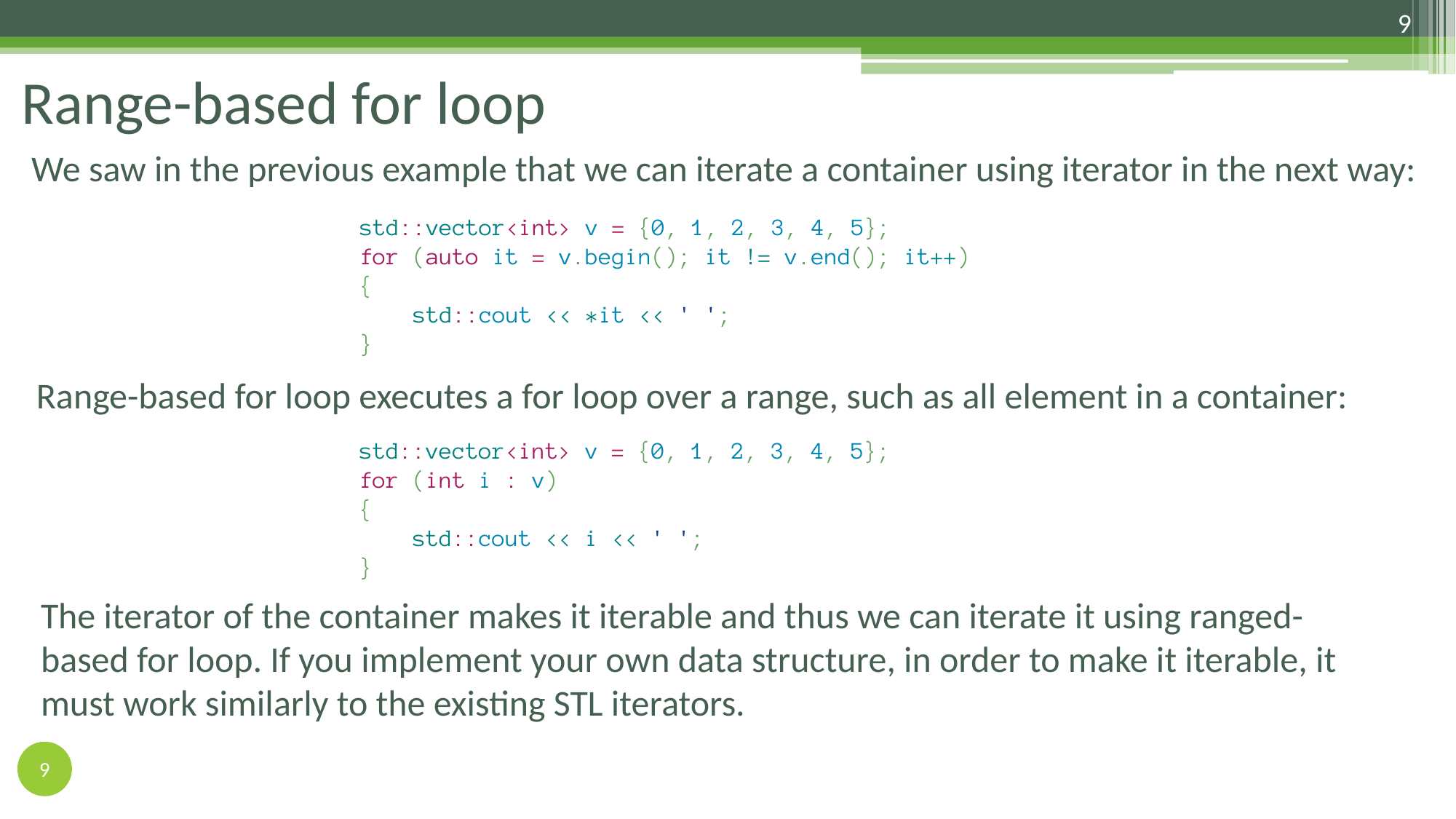

9
Range-based for loop
We saw in the previous example that we can iterate a container using iterator in the next way:
std::vector<int> v = {0, 1, 2, 3, 4, 5};
for (auto it = v.begin(); it != v.end(); it++)
{
    std::cout << *it << ' ';
}
Range-based for loop executes a for loop over a range, such as all element in a container:
std::vector<int> v = {0, 1, 2, 3, 4, 5};
for (int i : v)
{
    std::cout << i << ' ';
}
The iterator of the container makes it iterable and thus we can iterate it using ranged-based for loop. If you implement your own data structure, in order to make it iterable, it must work similarly to the existing STL iterators.